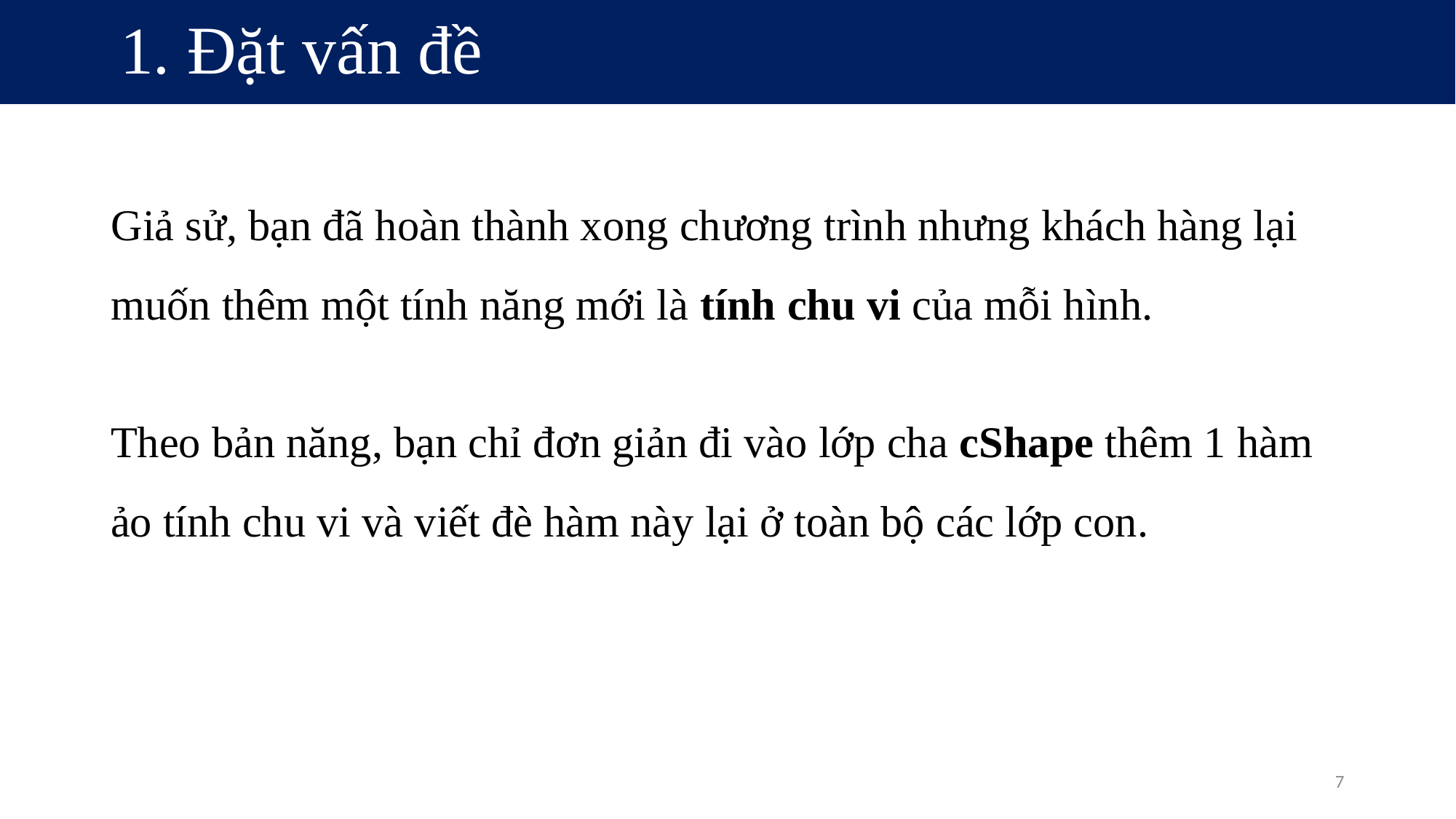

# 1. Đặt vấn đề
Giả sử, bạn đã hoàn thành xong chương trình nhưng khách hàng lại muốn thêm một tính năng mới là tính chu vi của mỗi hình.
Theo bản năng, bạn chỉ đơn giản đi vào lớp cha cShape thêm 1 hàm ảo tính chu vi và viết đè hàm này lại ở toàn bộ các lớp con.
7